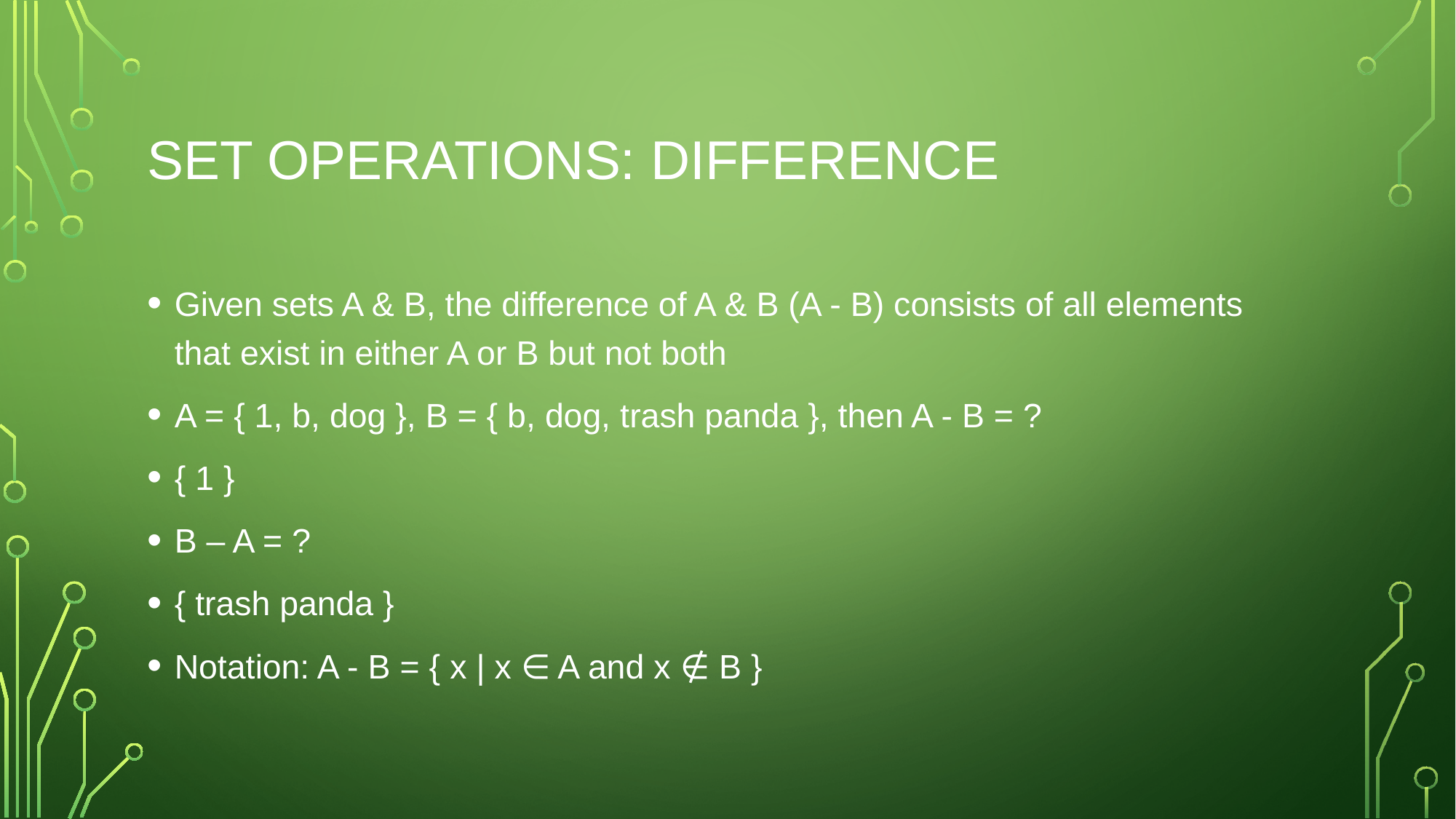

# Set operations: DIFFERENCE
Given sets A & B, the difference of A & B (A - B) consists of all elements that exist in either A or B but not both
A = { 1, b, dog }, B = { b, dog, trash panda }, then A - B = ?
{ 1 }
B – A = ?
{ trash panda }
Notation: A - B = { x | x ∈ A and x ∉ B }